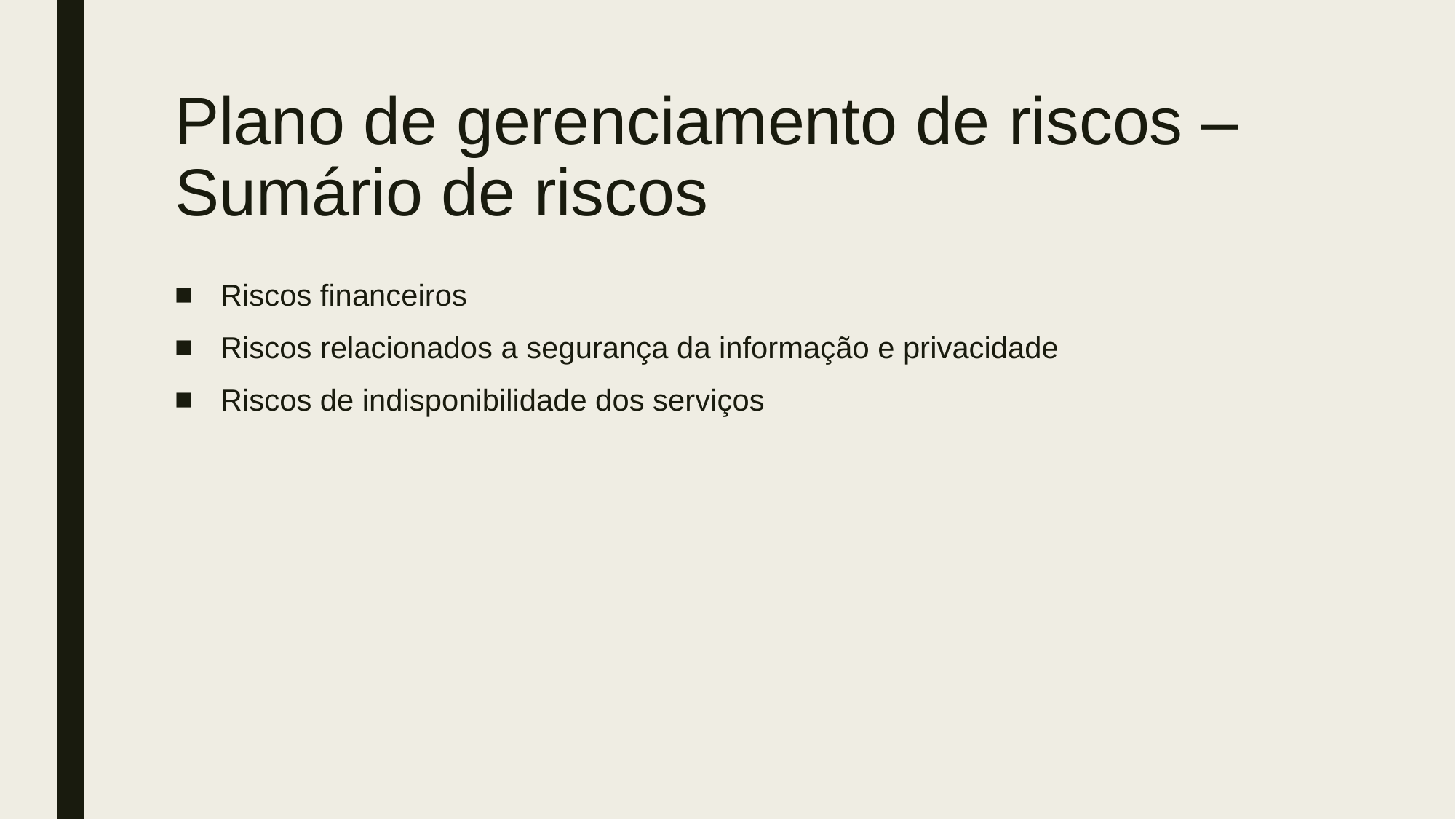

# Plano de gerenciamento de riscos – Sumário de riscos
Riscos financeiros
Riscos relacionados a segurança da informação e privacidade
Riscos de indisponibilidade dos serviços